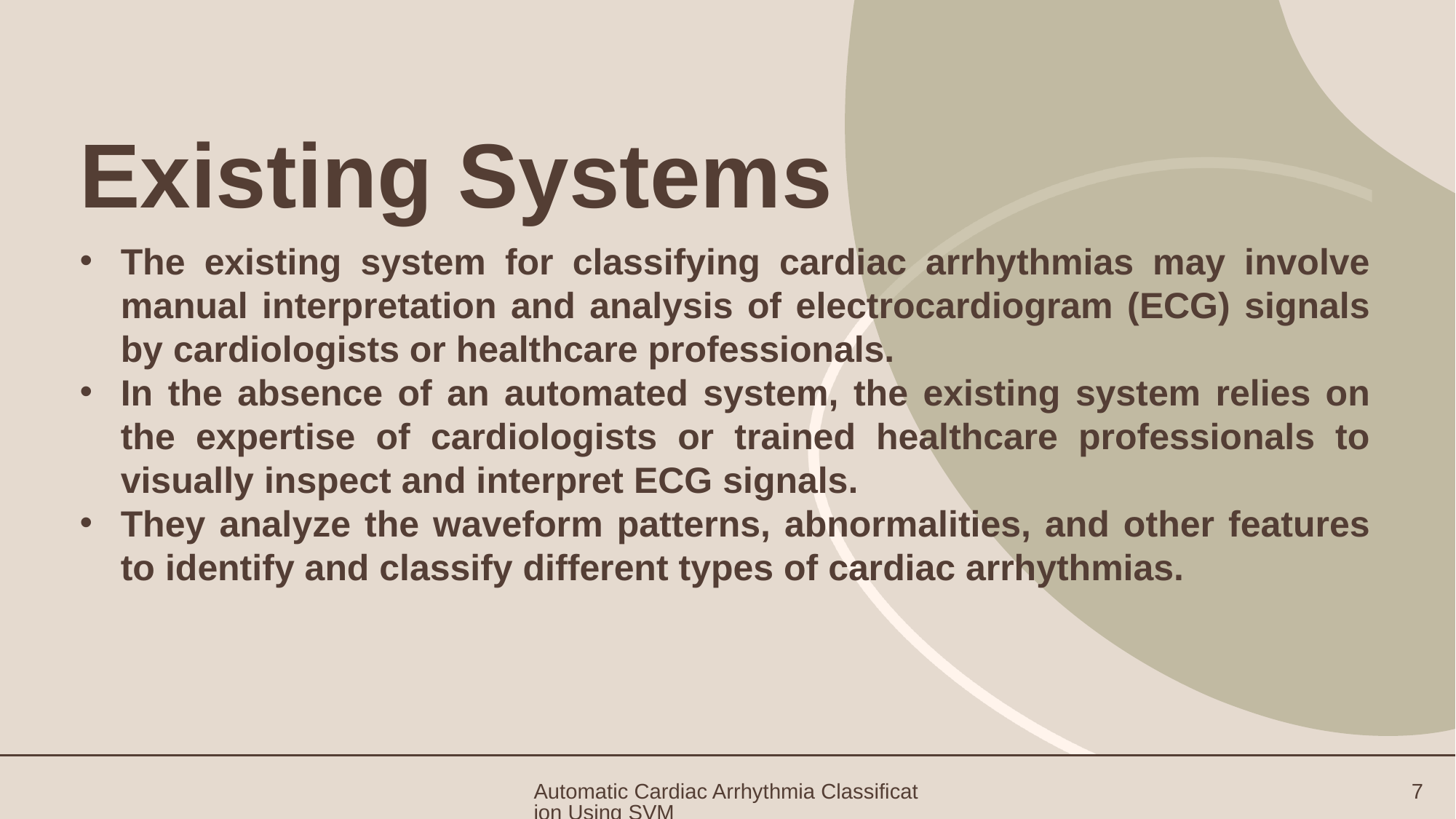

# Existing Systems
The existing system for classifying cardiac arrhythmias may involve manual interpretation and analysis of electrocardiogram (ECG) signals by cardiologists or healthcare professionals.
In the absence of an automated system, the existing system relies on the expertise of cardiologists or trained healthcare professionals to visually inspect and interpret ECG signals.
They analyze the waveform patterns, abnormalities, and other features to identify and classify different types of cardiac arrhythmias.
Automatic Cardiac Arrhythmia Classification Using SVM
7